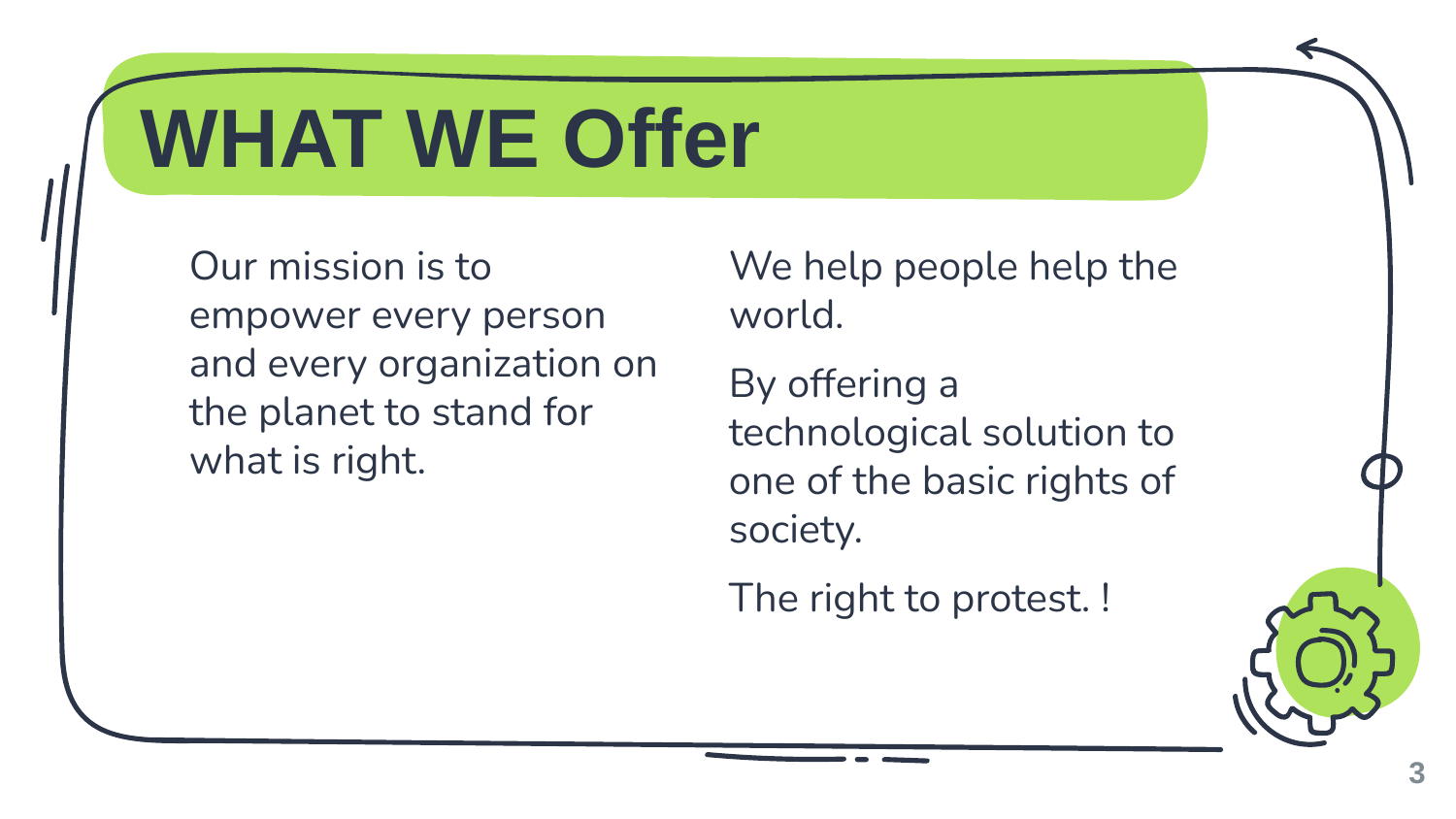

# WHAT WE Offer
Our mission is to empower every person and every organization on the planet to stand for what is right.

We help people help the world.
By offering a technological solution to one of the basic rights of society.
The right to protest. !

3